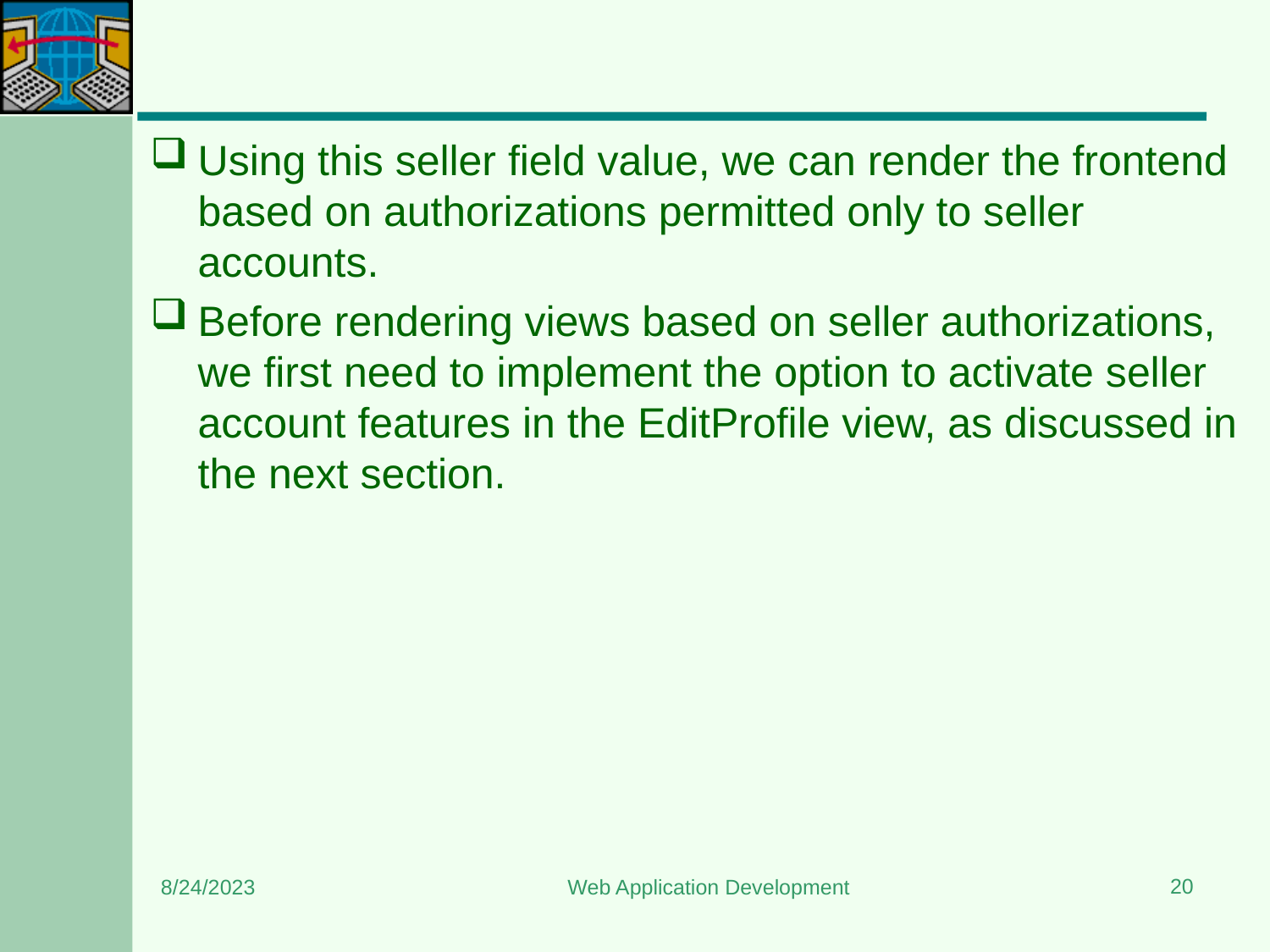

#
Using this seller field value, we can render the frontend based on authorizations permitted only to seller accounts.
Before rendering views based on seller authorizations, we first need to implement the option to activate seller account features in the EditProfile view, as discussed in the next section.
20
8/24/2023
Web Application Development